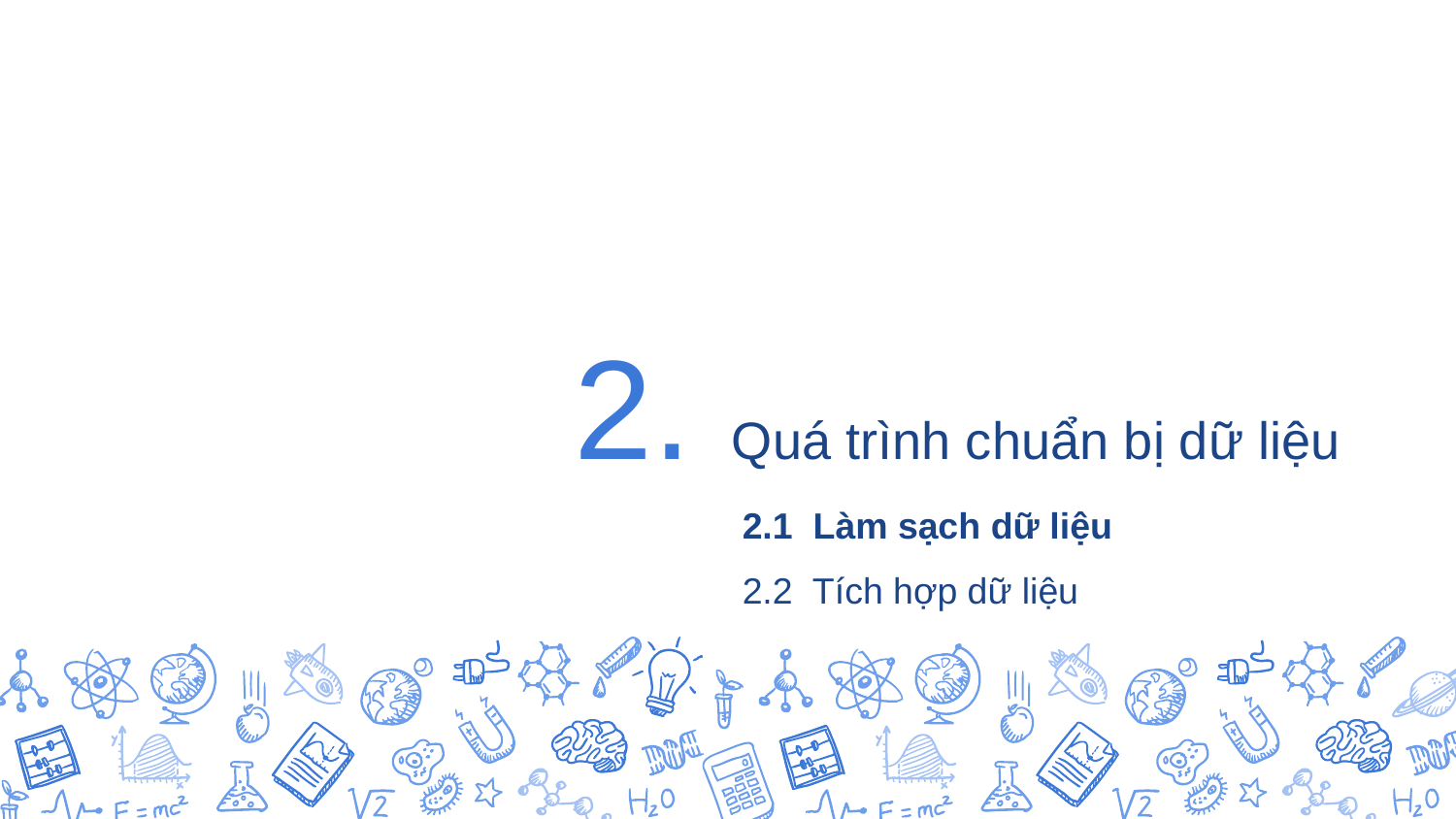

2. Quá trình chuẩn bị dữ liệu
2.1  Làm sạch dữ liệu
2.2  Tích hợp dữ liệu